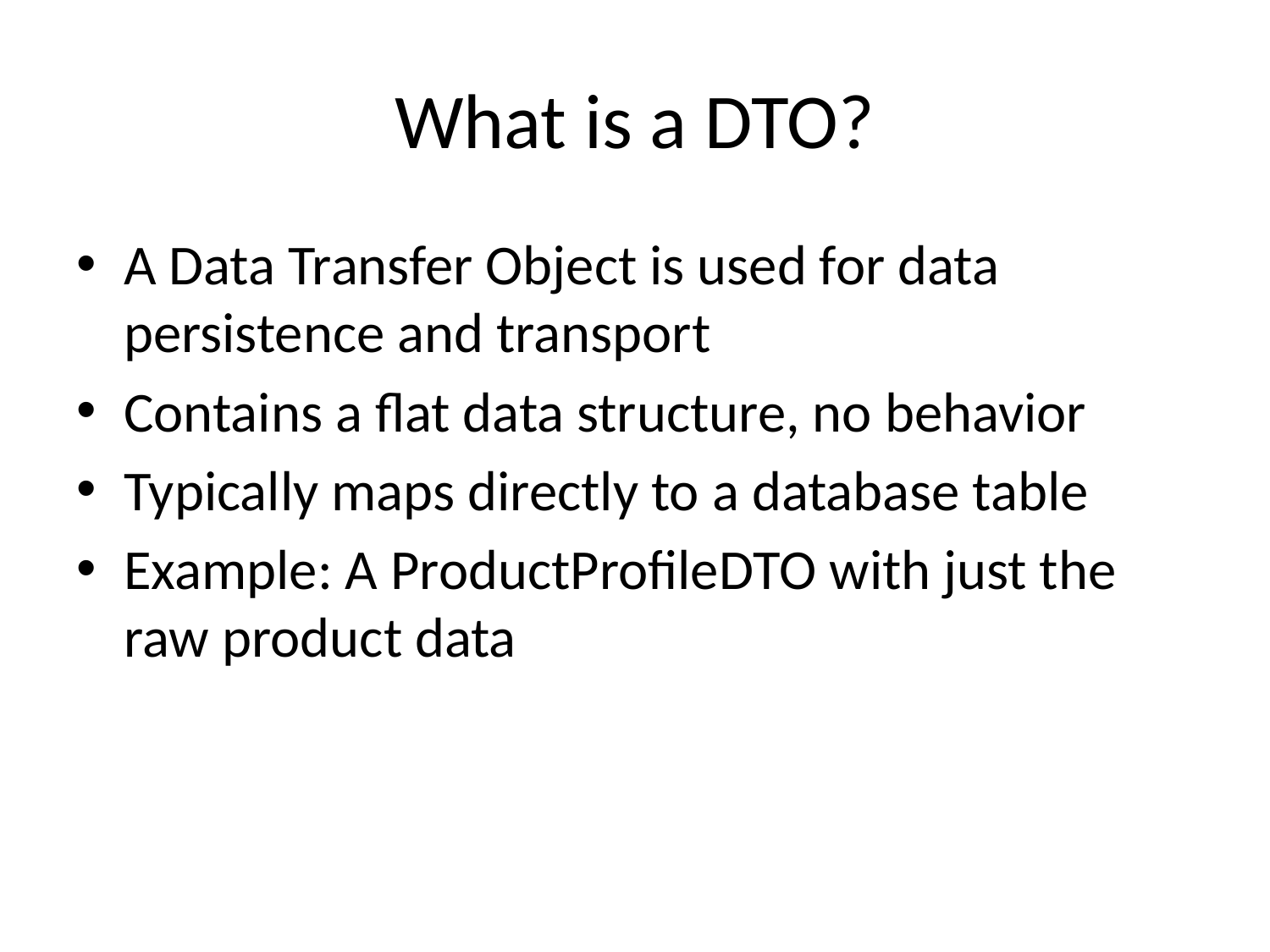

# What is a DTO?
A Data Transfer Object is used for data persistence and transport
Contains a flat data structure, no behavior
Typically maps directly to a database table
Example: A ProductProfileDTO with just the raw product data